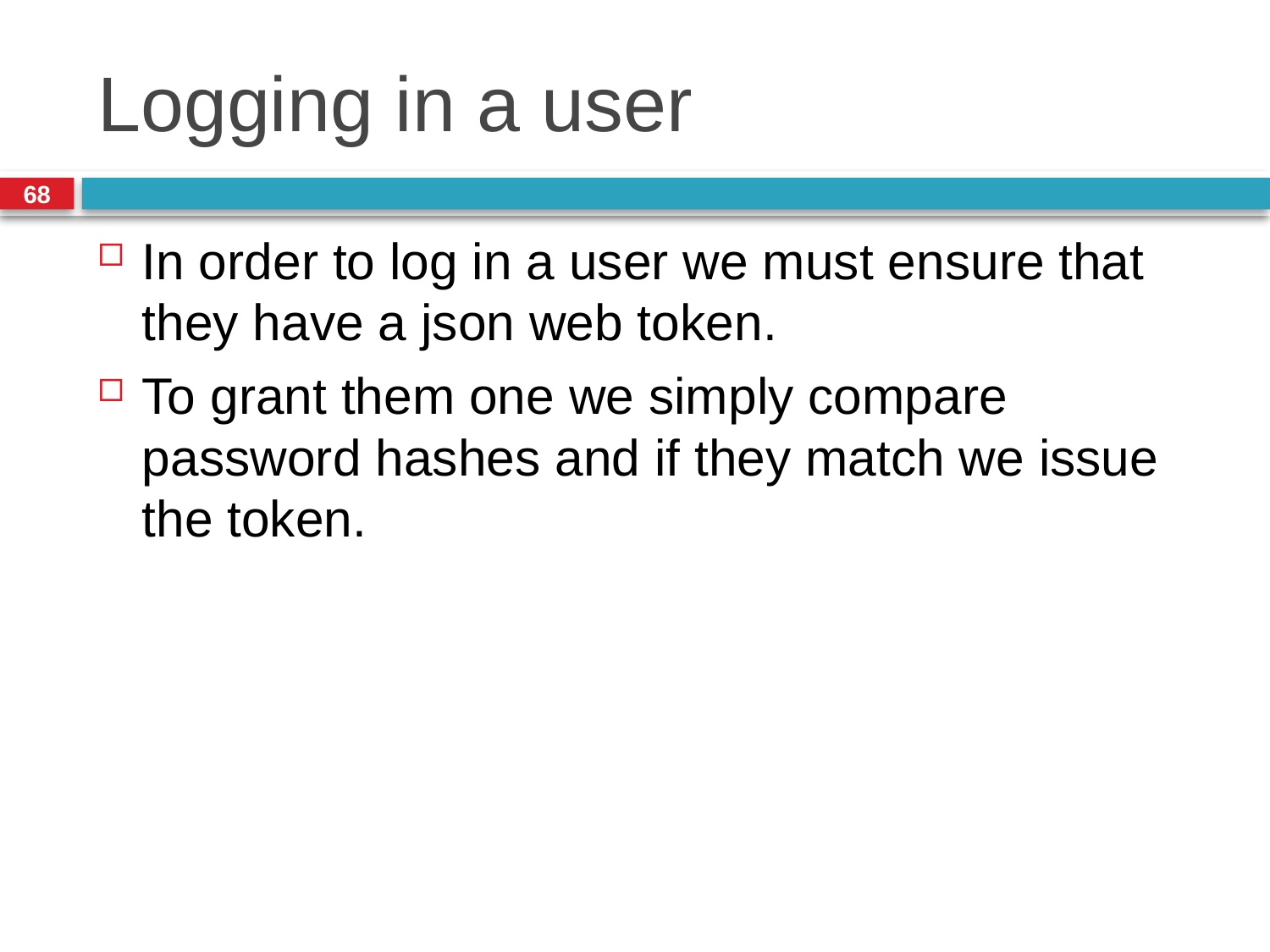

# Logging in a user
68
In order to log in a user we must ensure that they have a json web token.
To grant them one we simply compare password hashes and if they match we issue the token.